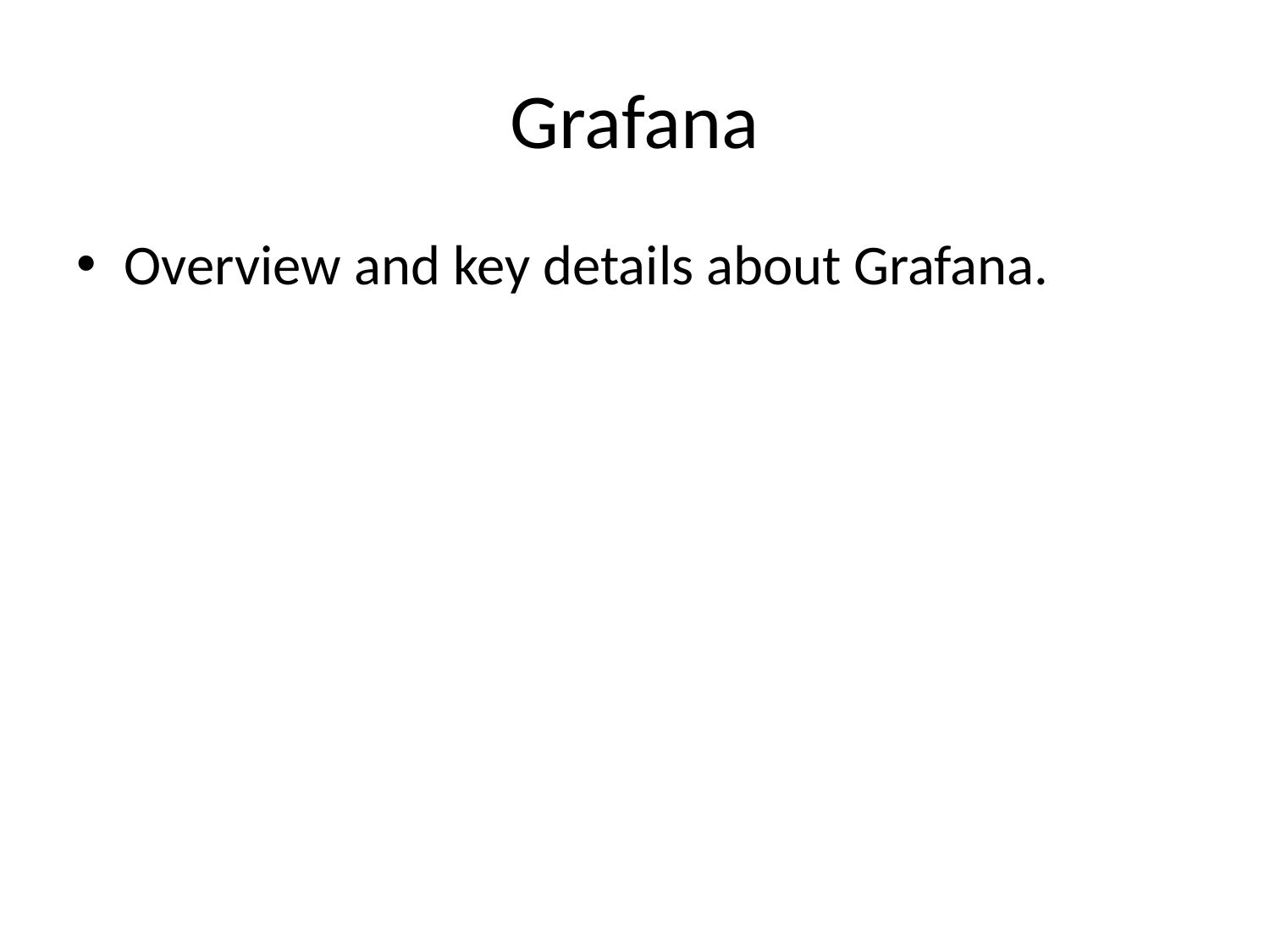

# Grafana
Overview and key details about Grafana.